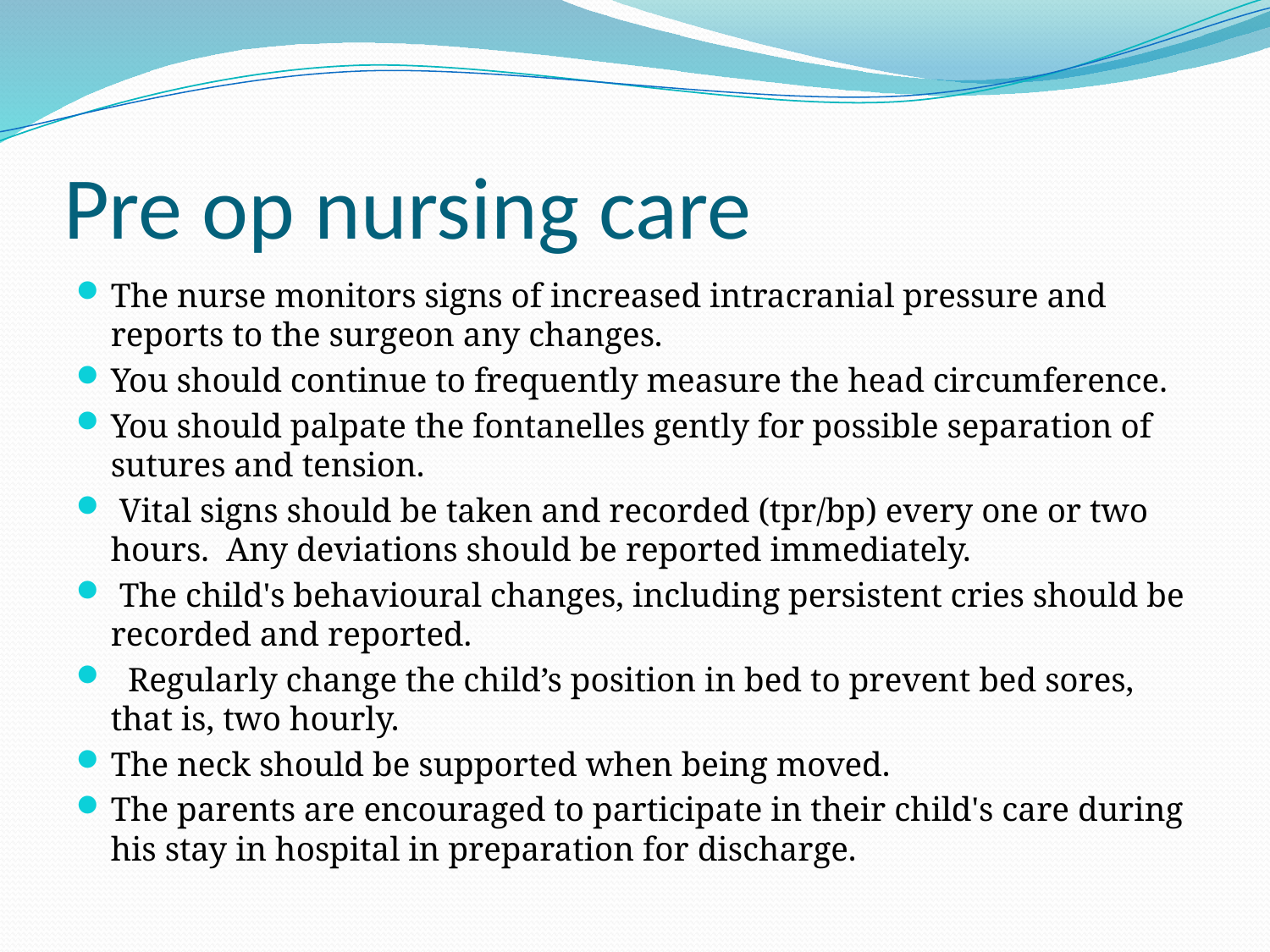

# Pre op nursing care
The nurse monitors signs of increased intracranial pressure and reports to the surgeon any changes.
You should continue to frequently measure the head circumference.
You should palpate the fontanelles gently for possible separation of sutures and tension.
 Vital signs should be taken and recorded (tpr/bp) every one or two hours.  Any deviations should be reported immediately.
 The child's behavioural changes, including persistent cries should be recorded and reported.
  Regularly change the child’s position in bed to prevent bed sores, that is, two hourly.
The neck should be supported when being moved.
The parents are encouraged to participate in their child's care during his stay in hospital in preparation for discharge.